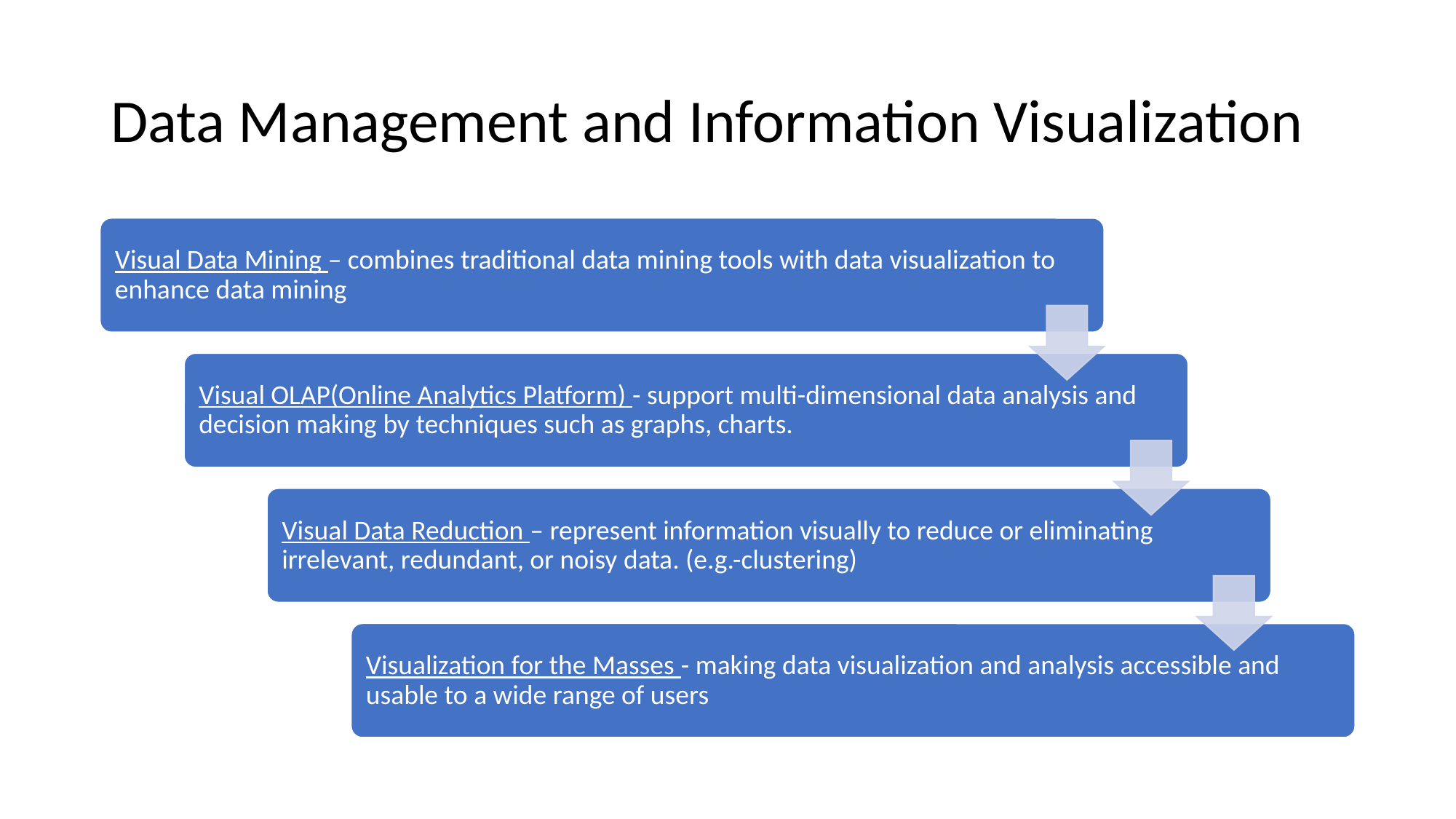

# Data Management and Information Visualization
Visual Data Mining – combines traditional data mining tools with data visualization to enhance data mining
Visual OLAP(Online Analytics Platform) - support multi-dimensional data analysis and decision making by techniques such as graphs, charts.
Visual Data Reduction – represent information visually to reduce or eliminating irrelevant, redundant, or noisy data. (e.g.-clustering)
Visualization for the Masses - making data visualization and analysis accessible and usable to a wide range of users